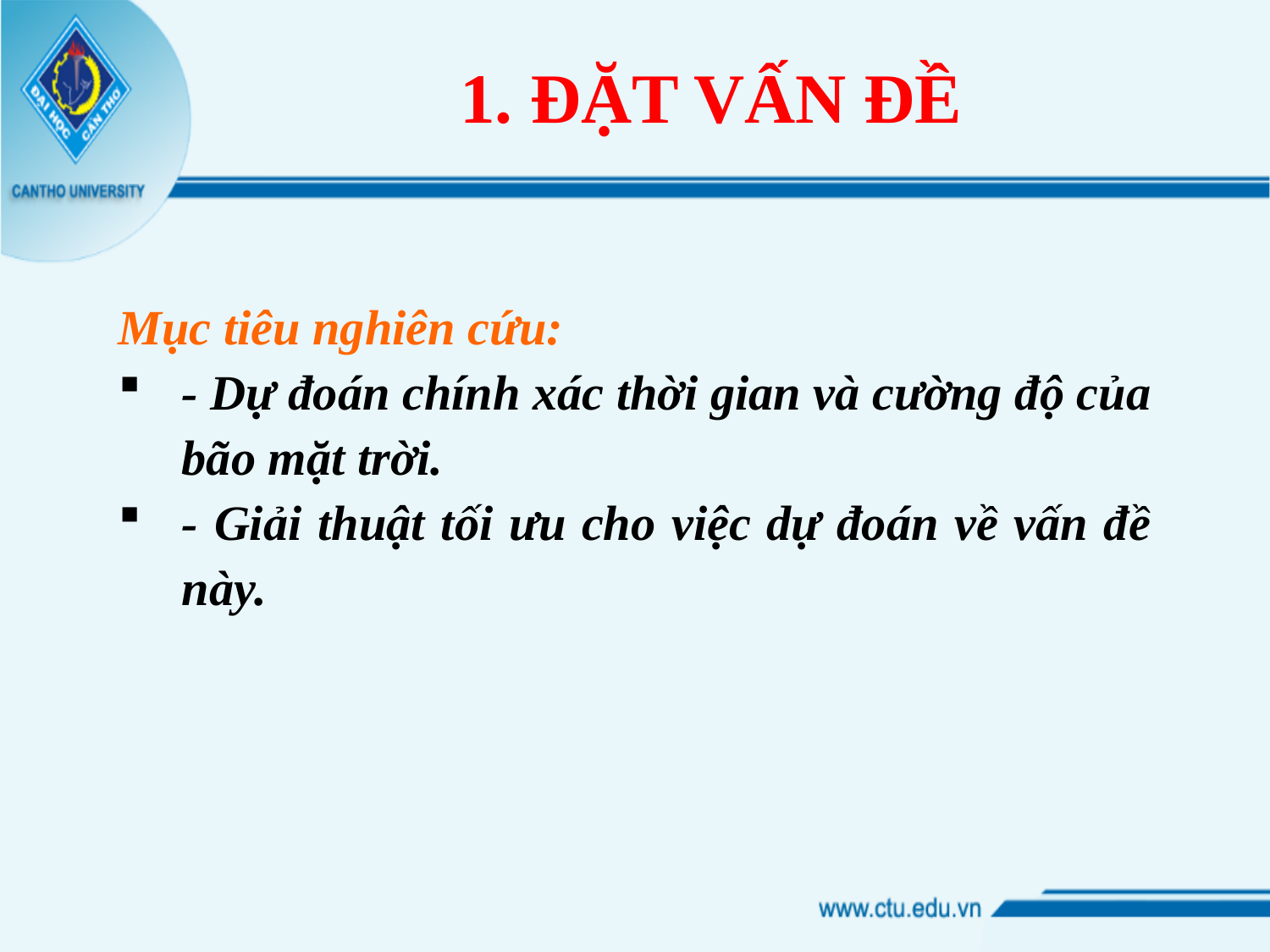

1. ĐẶT VẤN ĐỀ
Mục tiêu nghiên cứu:
- Dự đoán chính xác thời gian và cường độ của bão mặt trời.
- Giải thuật tối ưu cho việc dự đoán về vấn đề này.